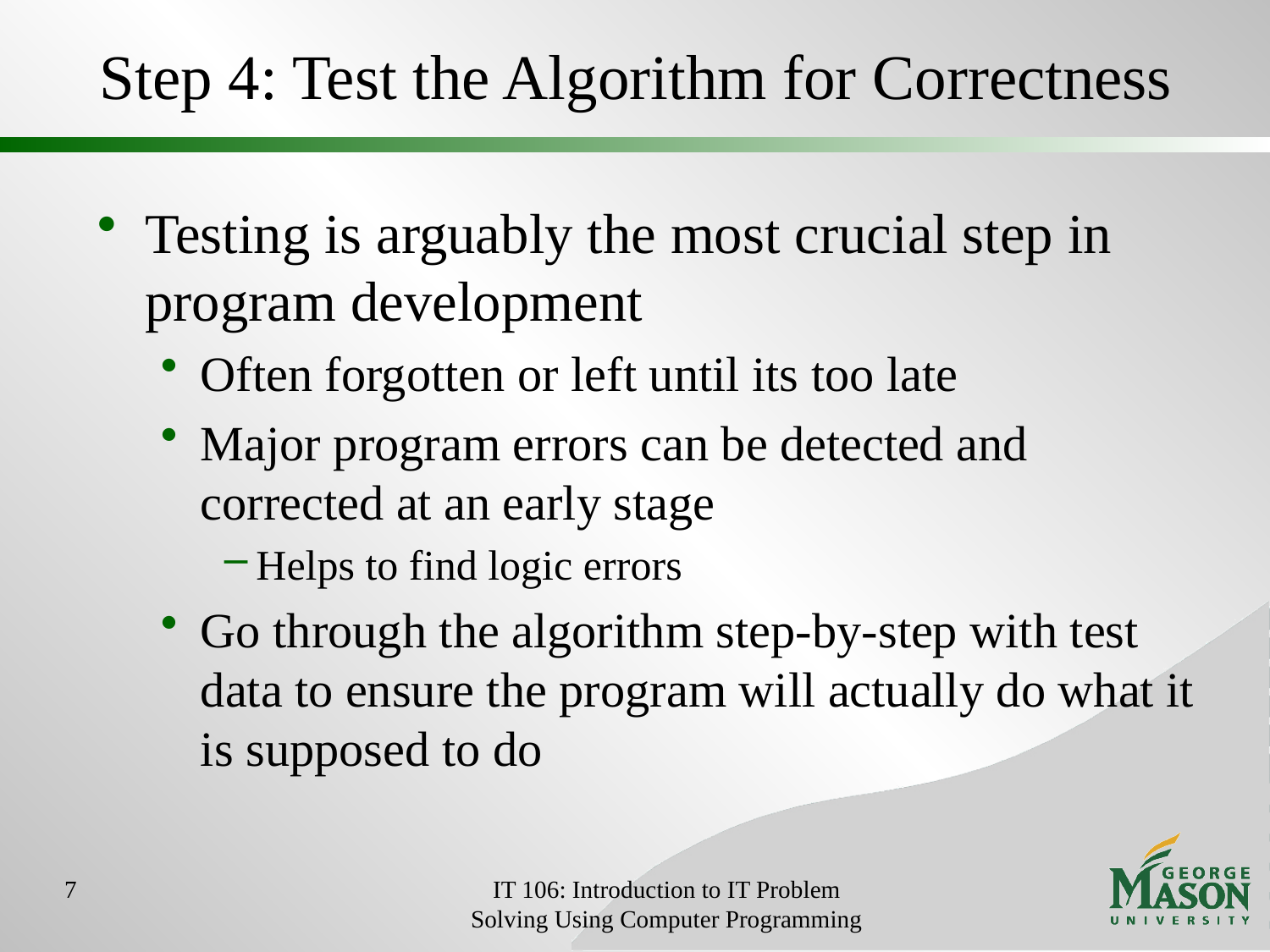

# Step 4: Test the Algorithm for Correctness
Testing is arguably the most crucial step in program development
Often forgotten or left until its too late
Major program errors can be detected and corrected at an early stage
Helps to find logic errors
Go through the algorithm step-by-step with test data to ensure the program will actually do what it is supposed to do
7
IT 106: Introduction to IT Problem Solving Using Computer Programming